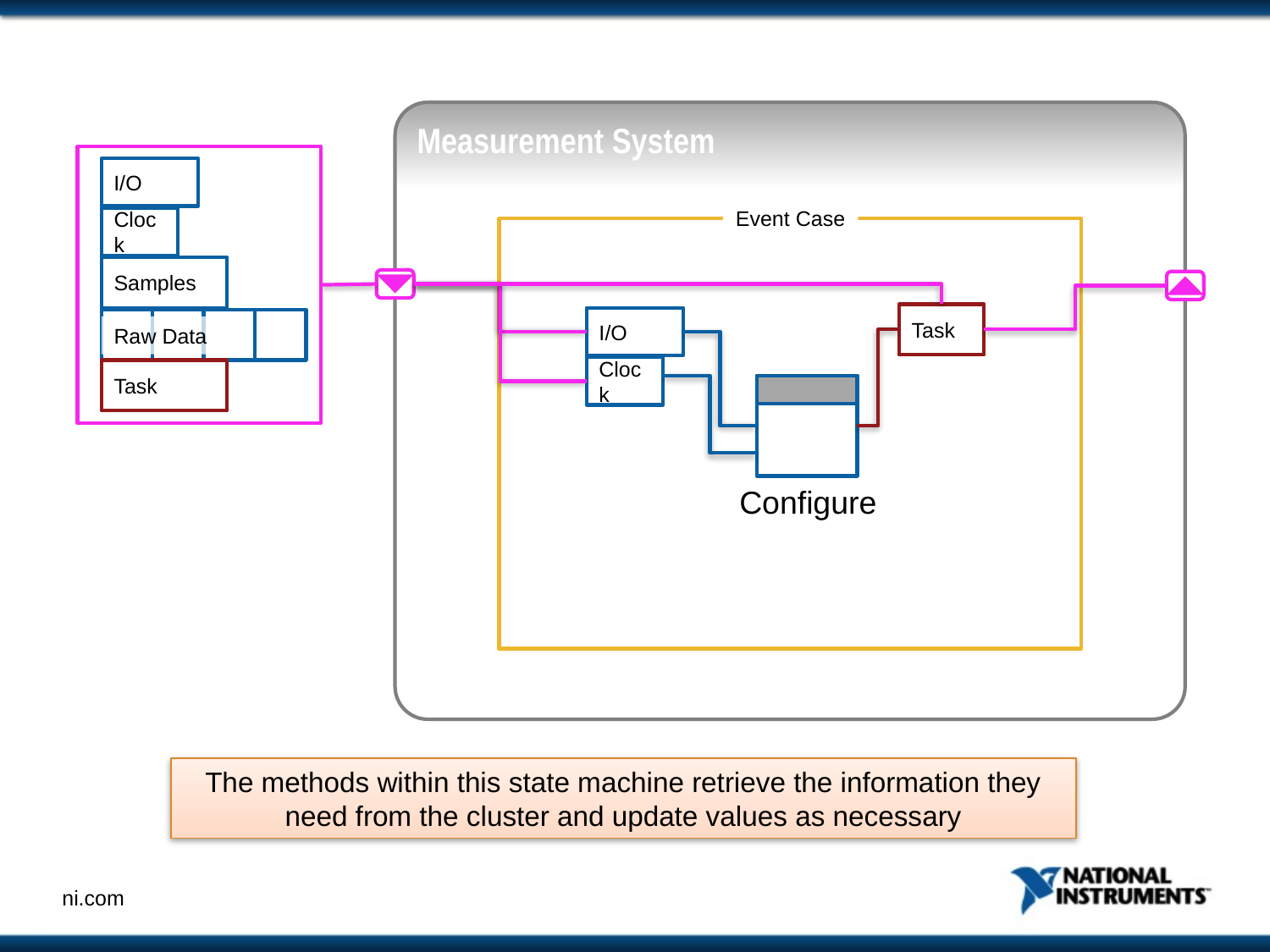

Measurement System

I/O
Event Case
Clock

Samples

Task
I/O

Raw Data
Clock
Task

Configure
The methods within this state machine retrieve the information they need from the cluster and update values as necessary